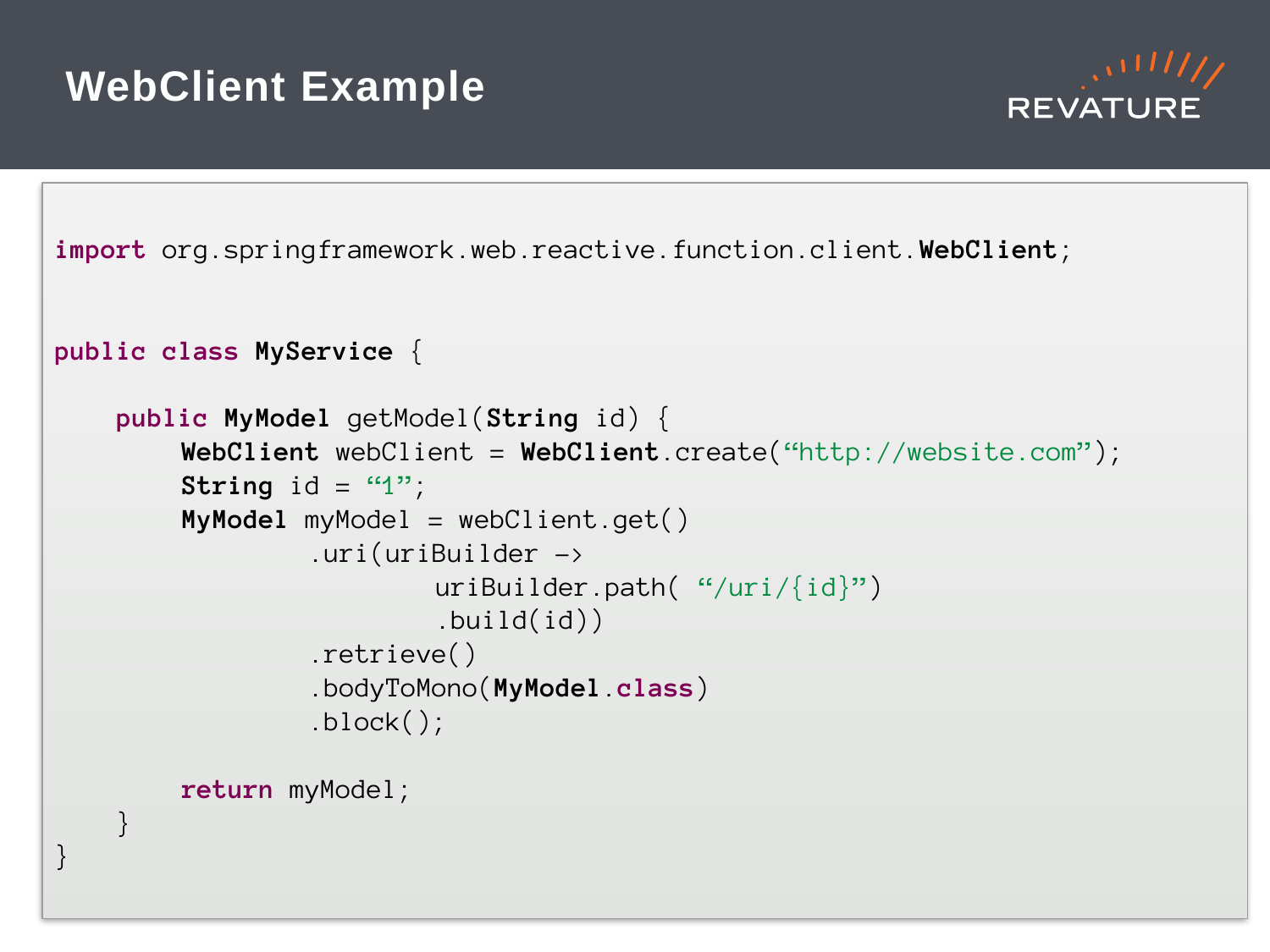

# WebClient Example
import org.springframework.web.reactive.function.client.WebClient;

public class MyService {

    public MyModel getModel(String id) {
	WebClient webClient = WebClient.create(“http://website.com”);
	String id = “1”;
	MyModel myModel = webClient.get()
		.uri(uriBuilder ->
			uriBuilder.path( “/uri/{id}”)
			.build(id))
		.retrieve()
		.bodyToMono(MyModel.class)
		.block();

	return myModel;
    }
}
12